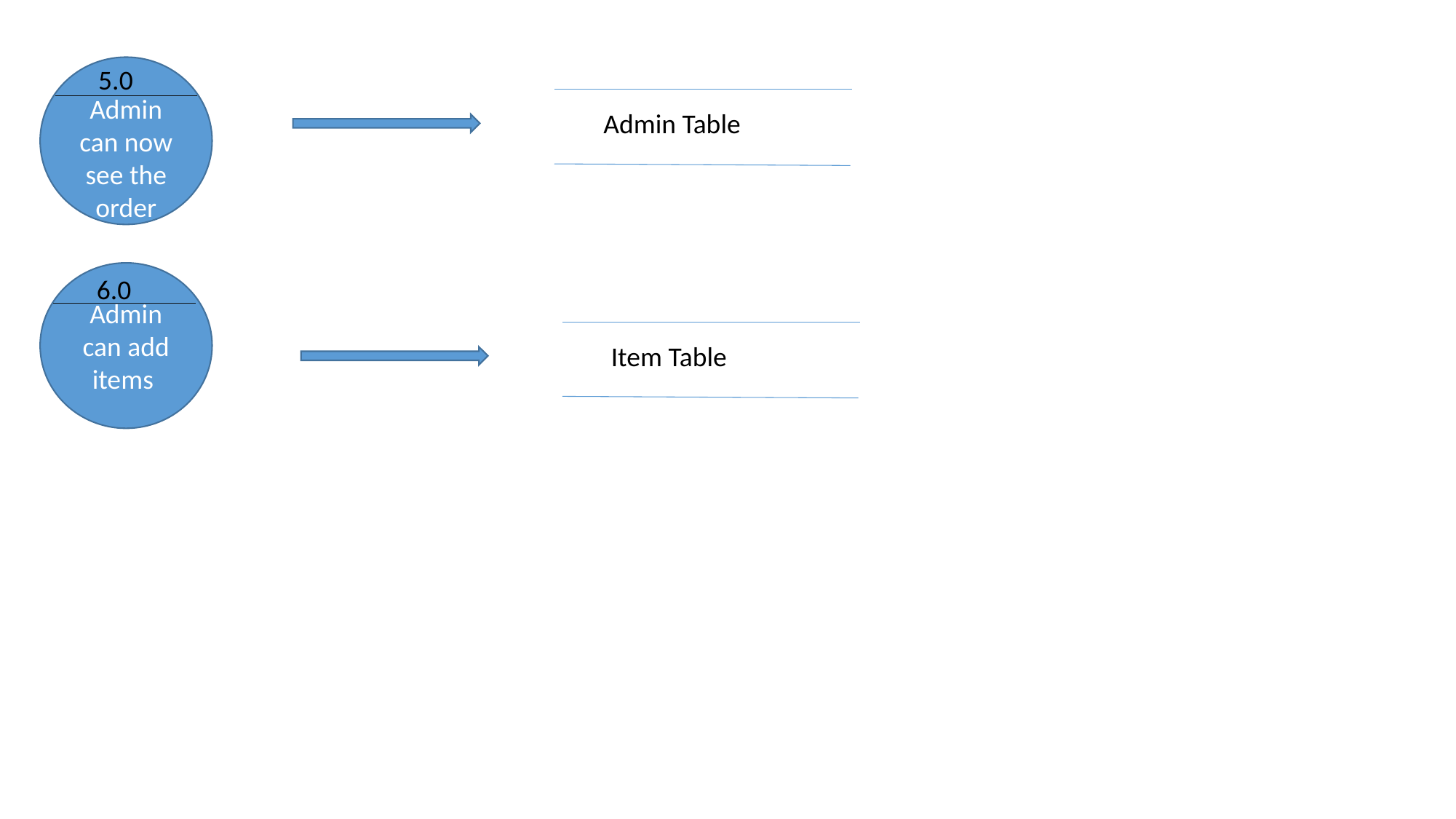

Admin can now see the order
5.0
      Admin Table

Admin can add items

6.0
      Item Table